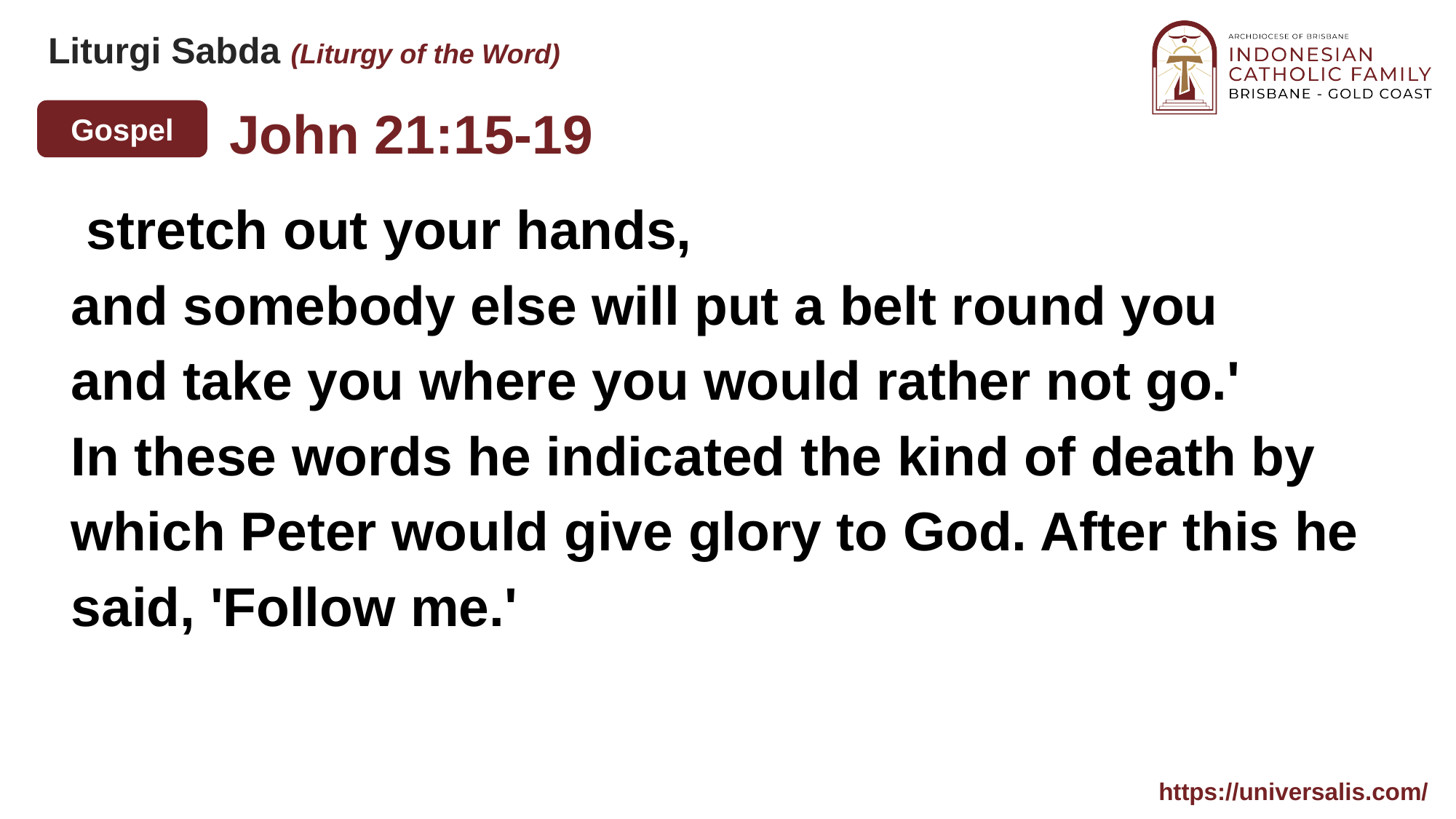

John 21:15-19
 stretch out your hands,
and somebody else will put a belt round you
and take you where you would rather not go.'
In these words he indicated the kind of death by which Peter would give glory to God. After this he said, 'Follow me.'